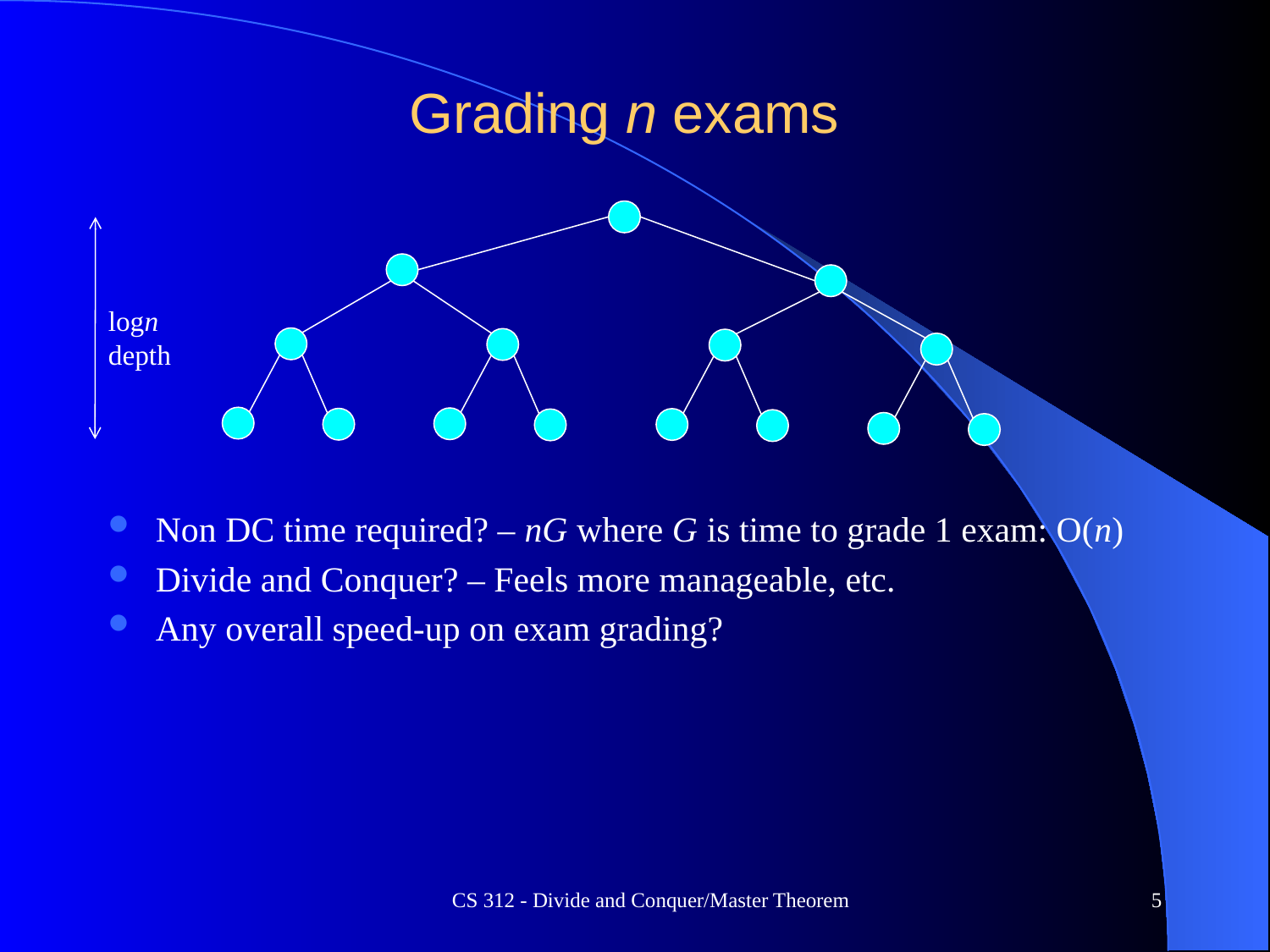

# Grading n exams

logn
depth

Non DC time required? – nG where G is time to grade 1 exam: O(n)
Divide and Conquer? – Feels more manageable, etc.
Any overall speed-up on exam grading?

CS 312 - Divide and Conquer/Master Theorem
5